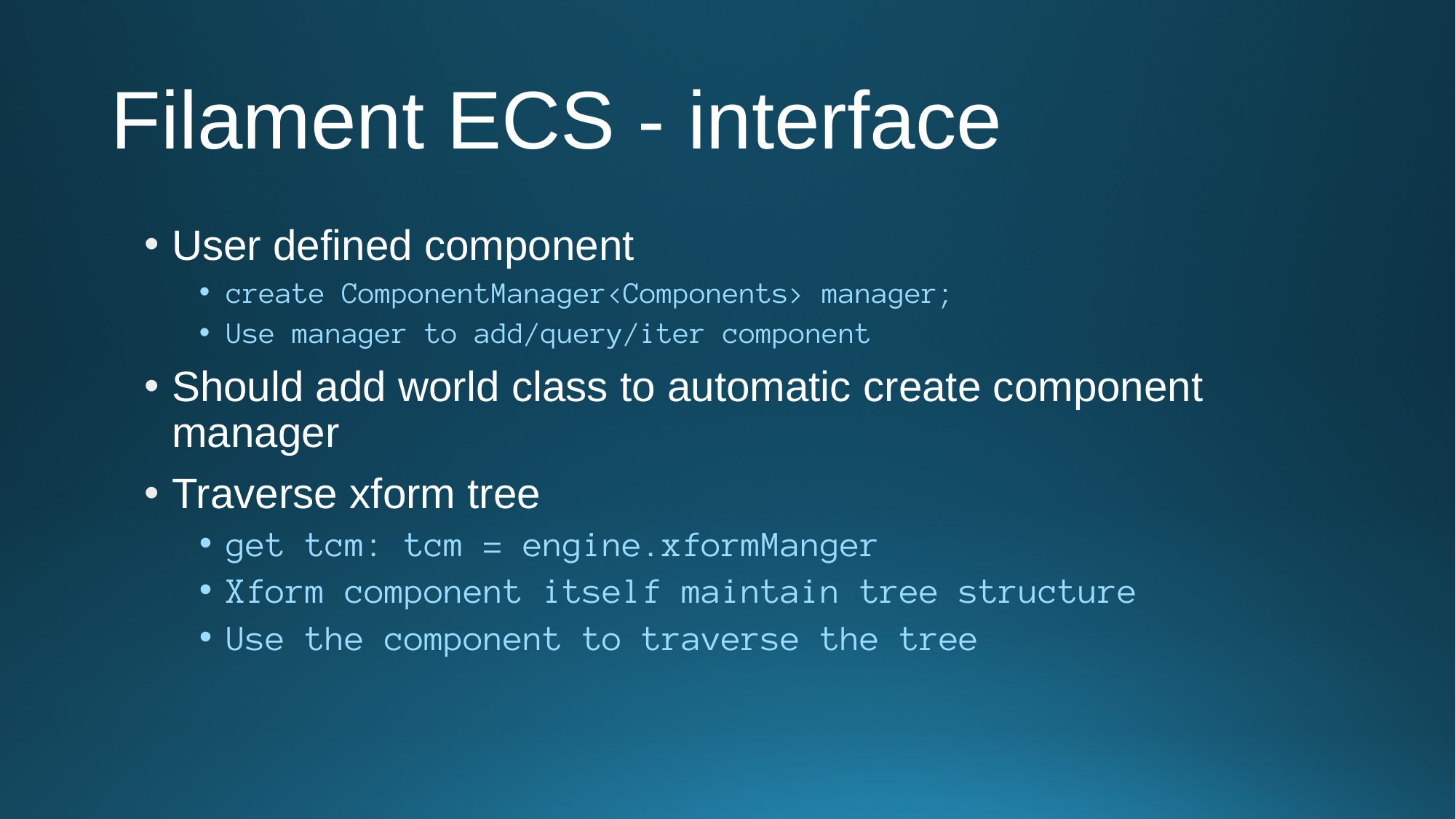

# Filament ECS - interface
User defined component
create ComponentManager<Components> manager;
Use manager to add/query/iter component
Should add world class to automatic create component manager
Traverse xform tree
get tcm: tcm = engine.xformManger
Xform component itself maintain tree structure
Use the component to traverse the tree